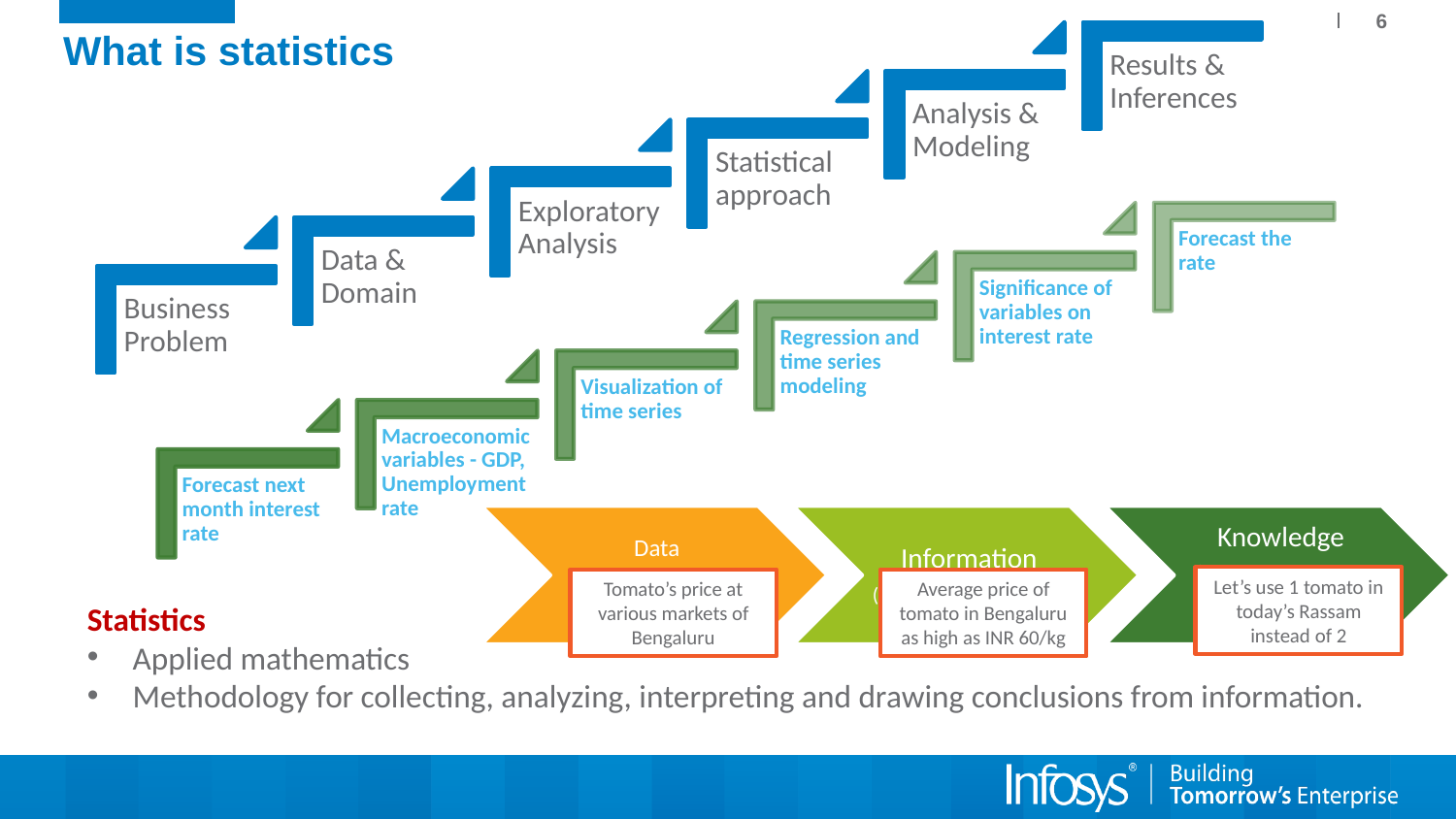

Business Problem
Data & Domain
Exploratory Analysis
Statistical approach
Analysis & Modeling
Results & Inferences
6
# What is statistics
Forecast next month interest rate
Macroeconomic variables - GDP, Unemployment rate
Visualization of time series
Regression and time series modeling
Significance of variables on interest rate
Forecast the rate
Data
(Historical values of Interest rates)
Information
(Trend of Interest rates)
Knowledge
(Plan the investment according to the interest rate)
Let’s use 1 tomato in today’s Rassam instead of 2
Tomato’s price at various markets of Bengaluru
Average price of tomato in Bengaluru as high as INR 60/kg
Statistics
Applied mathematics
Methodology for collecting, analyzing, interpreting and drawing conclusions from information.